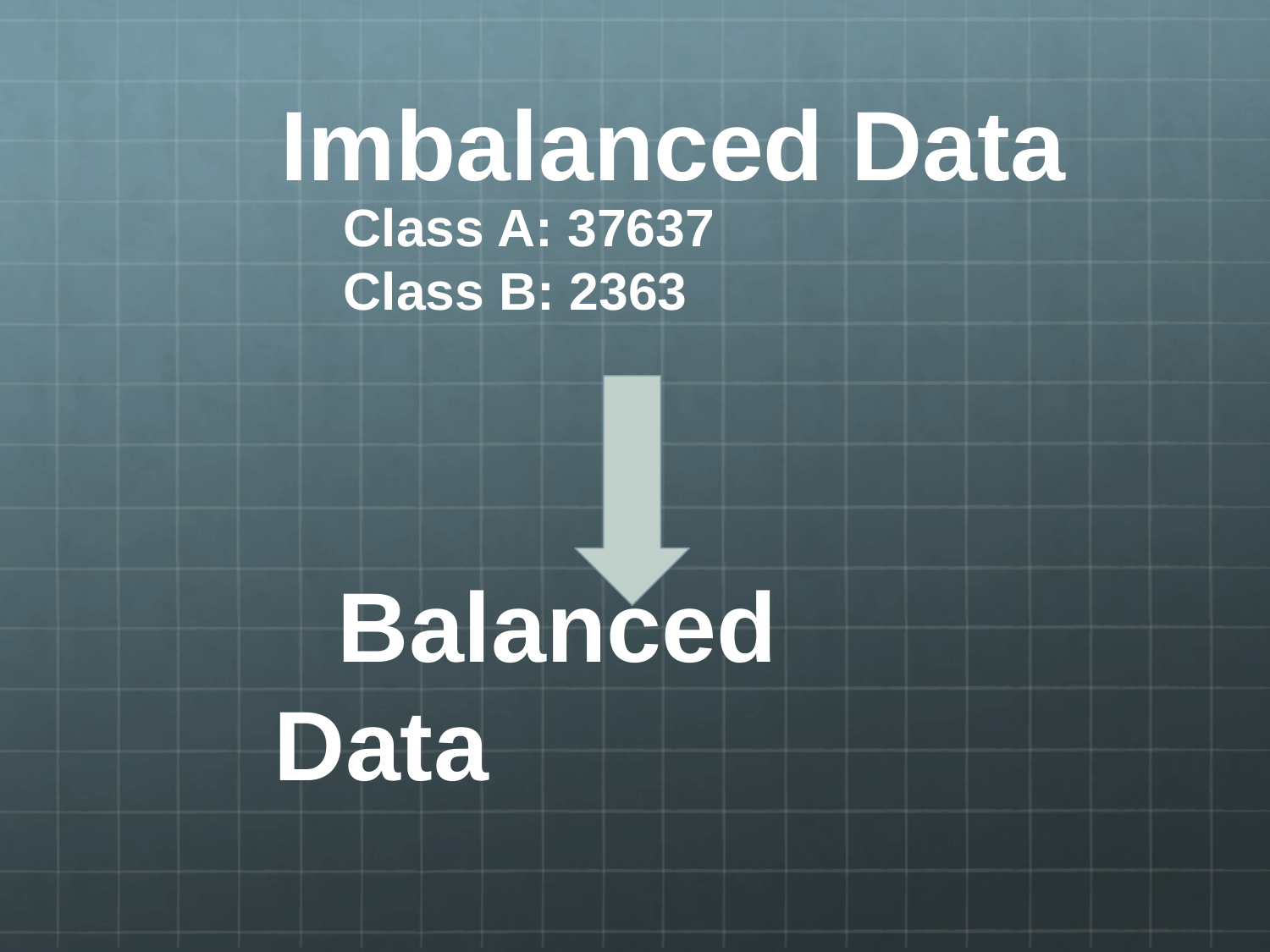

# Imbalanced Data
Class A: 37637
Class B: 2363

Balanced Data